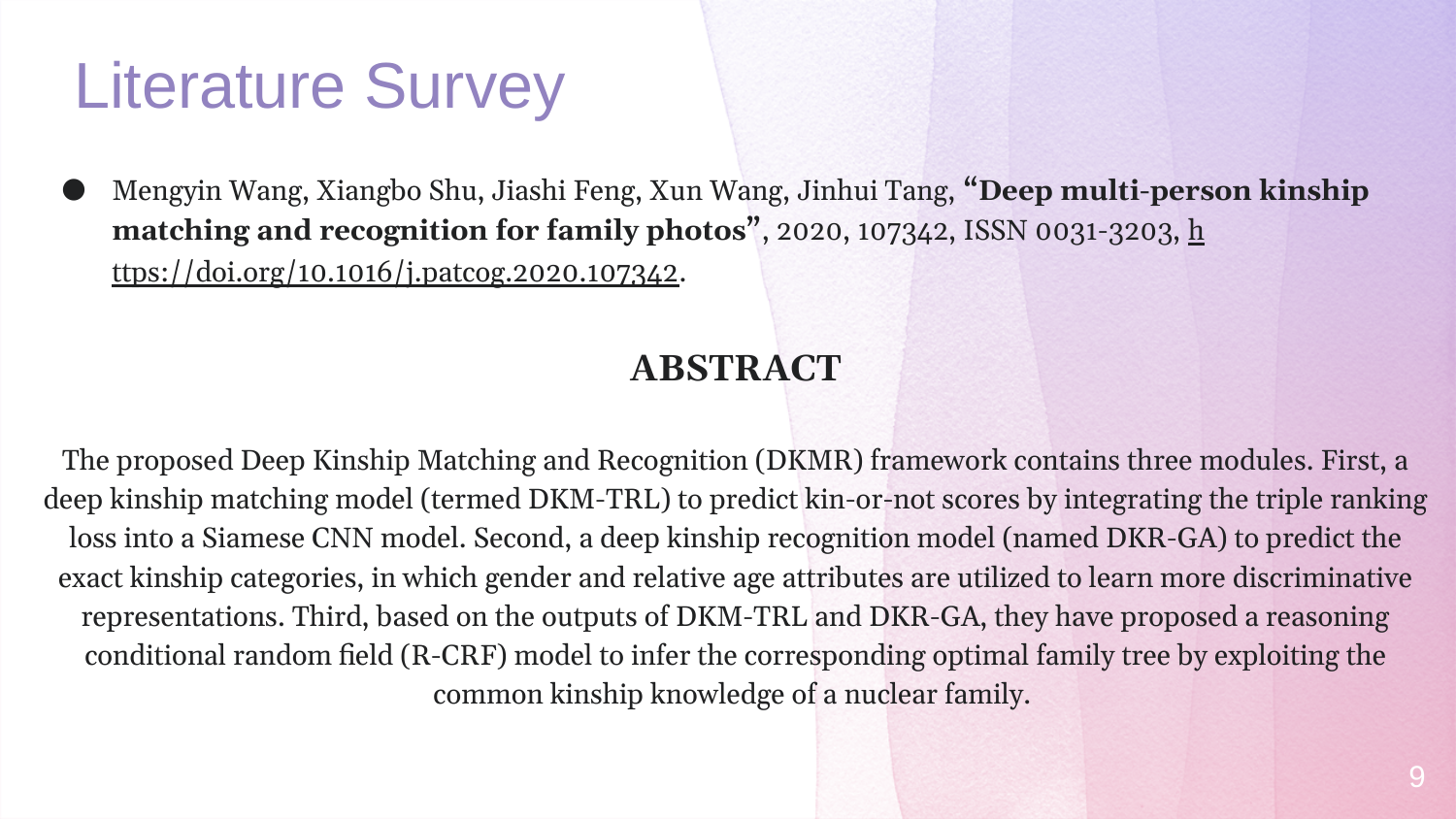

# Literature Survey
Mengyin Wang, Xiangbo Shu, Jiashi Feng, Xun Wang, Jinhui Tang, “Deep multi-person kinship matching and recognition for family photos”, 2020, 107342, ISSN 0031-3203, https://doi.org/10.1016/j.patcog.2020.107342.
ABSTRACT
The proposed Deep Kinship Matching and Recognition (DKMR) framework contains three modules. First, a deep kinship matching model (termed DKM-TRL) to predict kin-or-not scores by integrating the triple ranking loss into a Siamese CNN model. Second, a deep kinship recognition model (named DKR-GA) to predict the exact kinship categories, in which gender and relative age attributes are utilized to learn more discriminative representations. Third, based on the outputs of DKM-TRL and DKR-GA, they have proposed a reasoning conditional random field (R-CRF) model to infer the corresponding optimal family tree by exploiting the common kinship knowledge of a nuclear family.
9